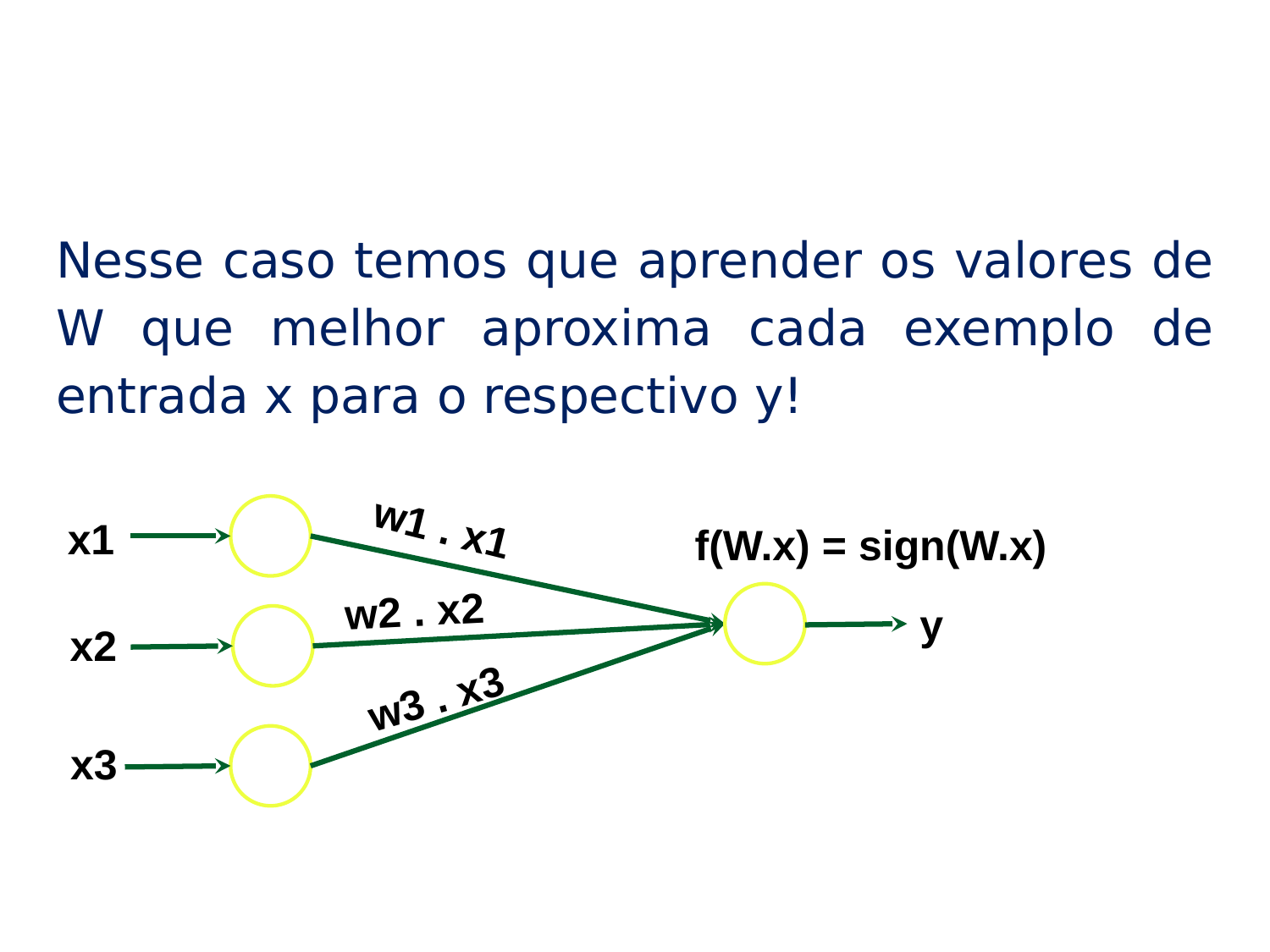

# Redes Neurais
Nesse caso temos que aprender os valores de W que melhor aproxima cada exemplo de entrada x para o respectivo y!
w1 . x1

x1
f(W.x) = sign(W.x)
w2 . x2

y

x2
w3 . x3

x3